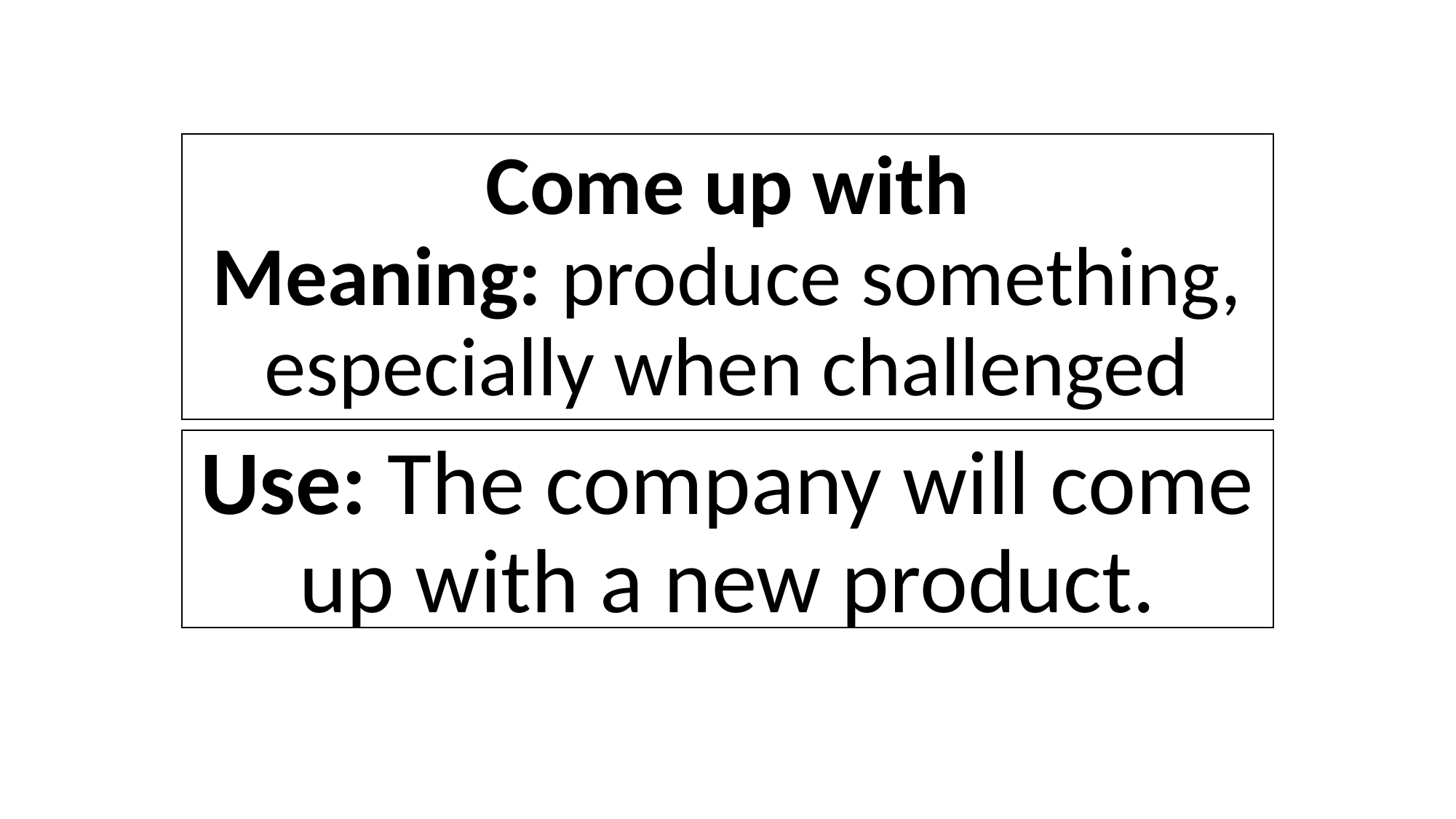

# Come up with Meaning: produce something, especially when challenged
Use: The company will come up with a new product.